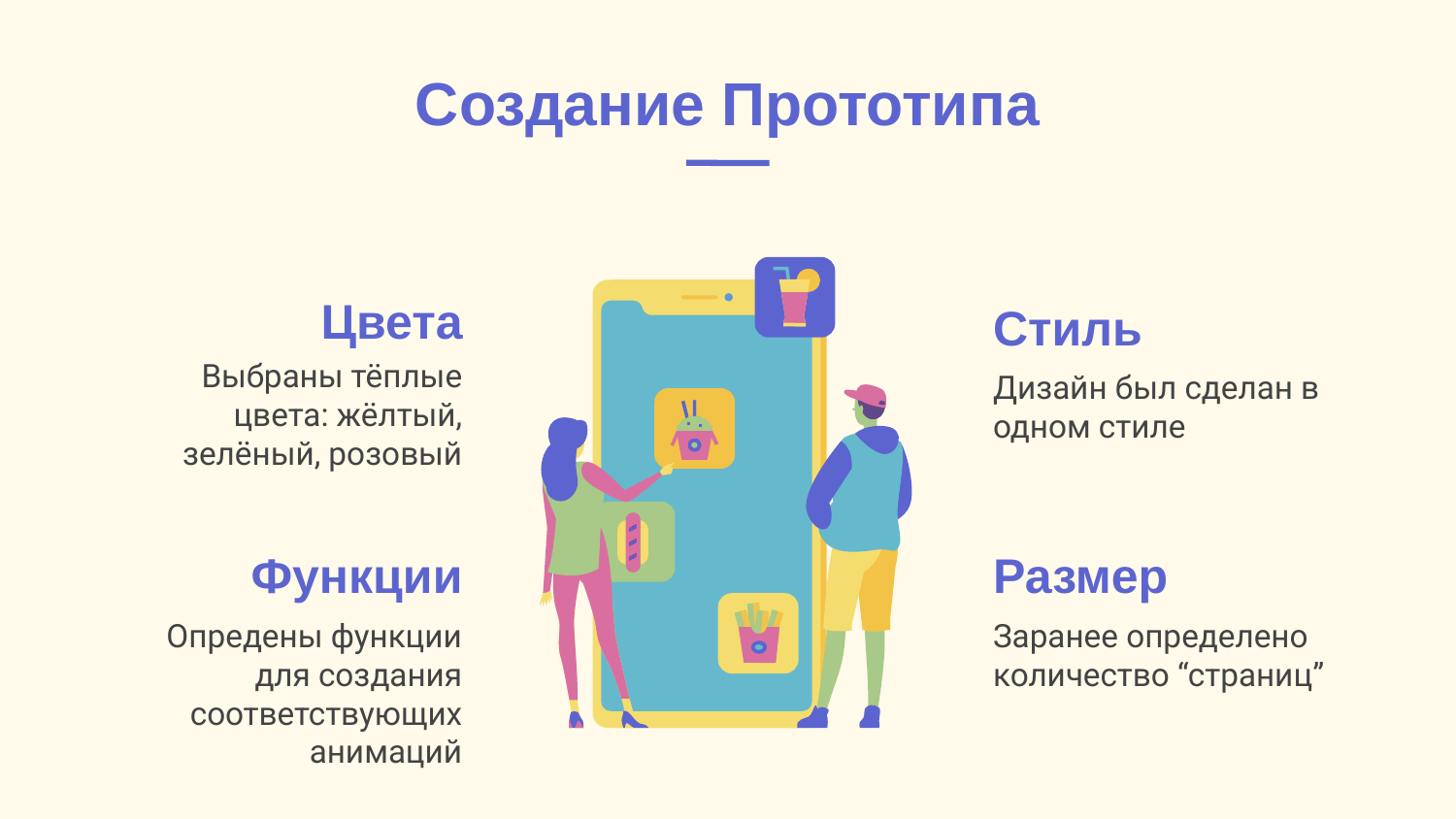

Создание Прототипа

Цвета
Стиль
Выбраны тёплые цвета: жёлтый, зелёный, розовый
Дизайн был сделан в одном стиле
Функции
Размер
Опредены функции для создания соответствующих анимаций
Заранее определено количество “страниц”